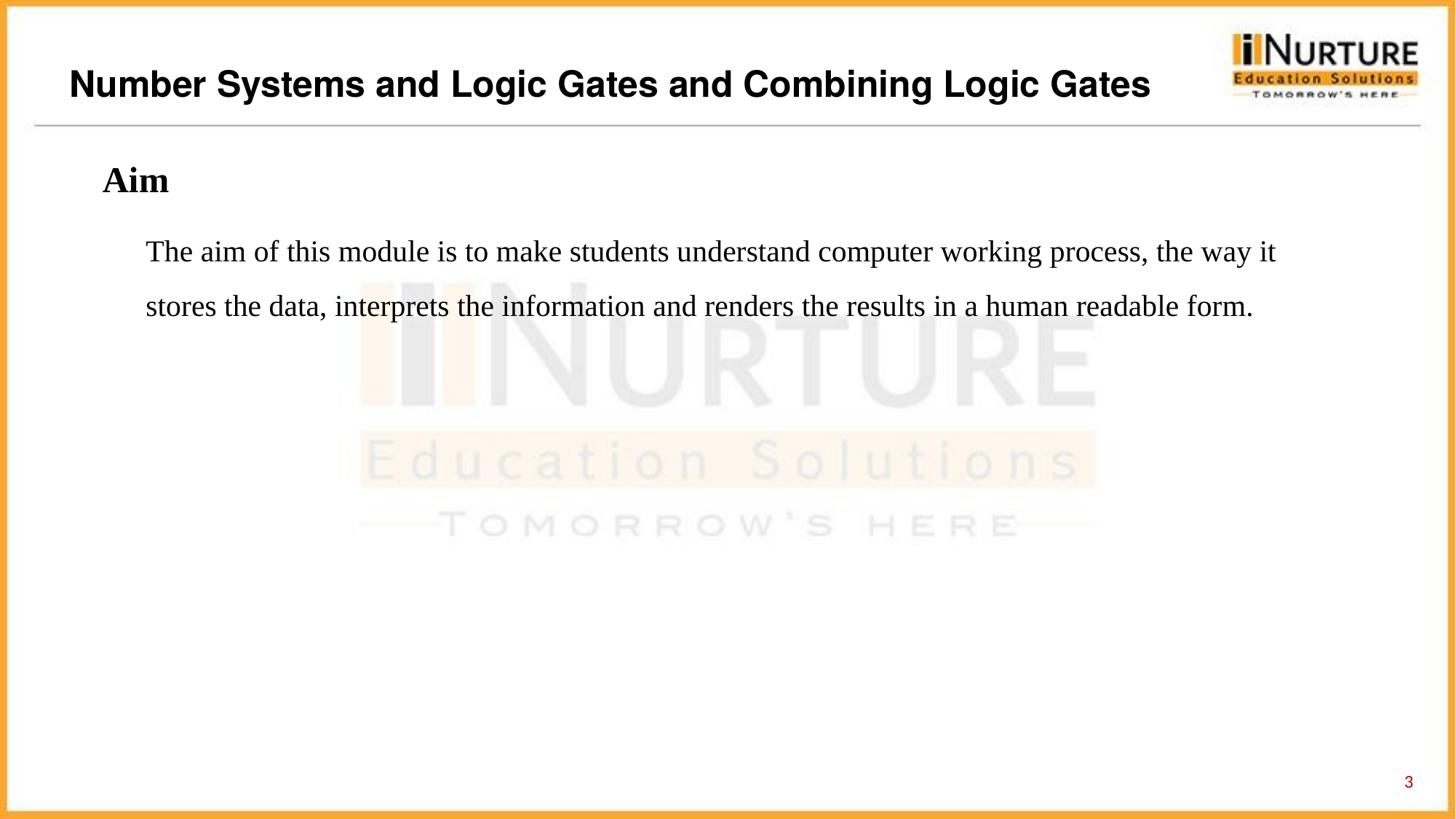

Number Systems and Logic Gates and Combining Logic Gates
Aim
The aim of this module is to make students understand computer working process, the way it stores the data, interprets the information and renders the results in a human readable form.

3